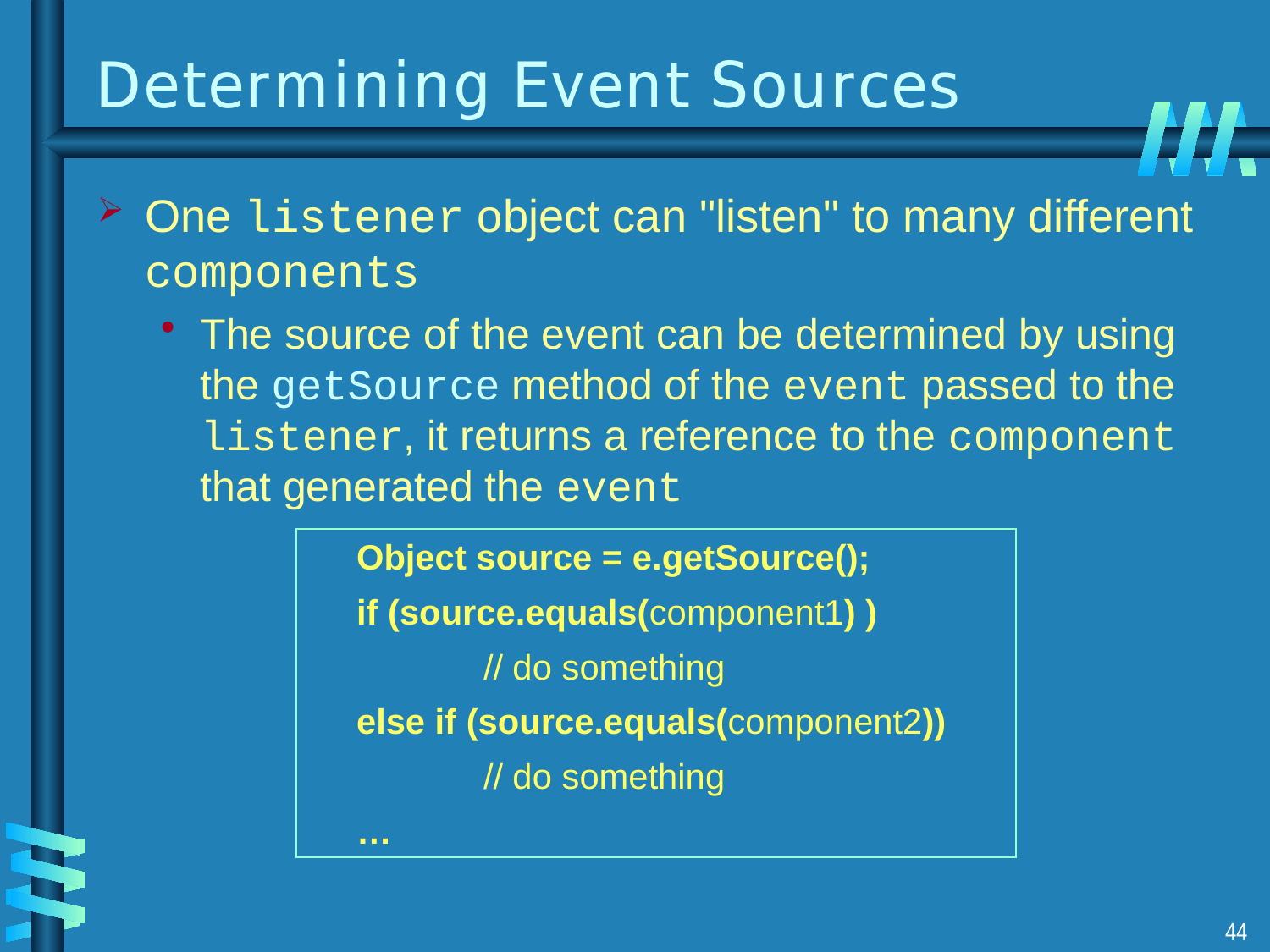

# Determining Event Sources
One listener object can "listen" to many different components
The source of the event can be determined by using the getSource method of the event passed to the listener, it returns a reference to the component that generated the event

	Object source = e.getSource();
	if (source.equals(component1) )
	   	// do something
	else if (source.equals(component2))
		// do something
	…
44